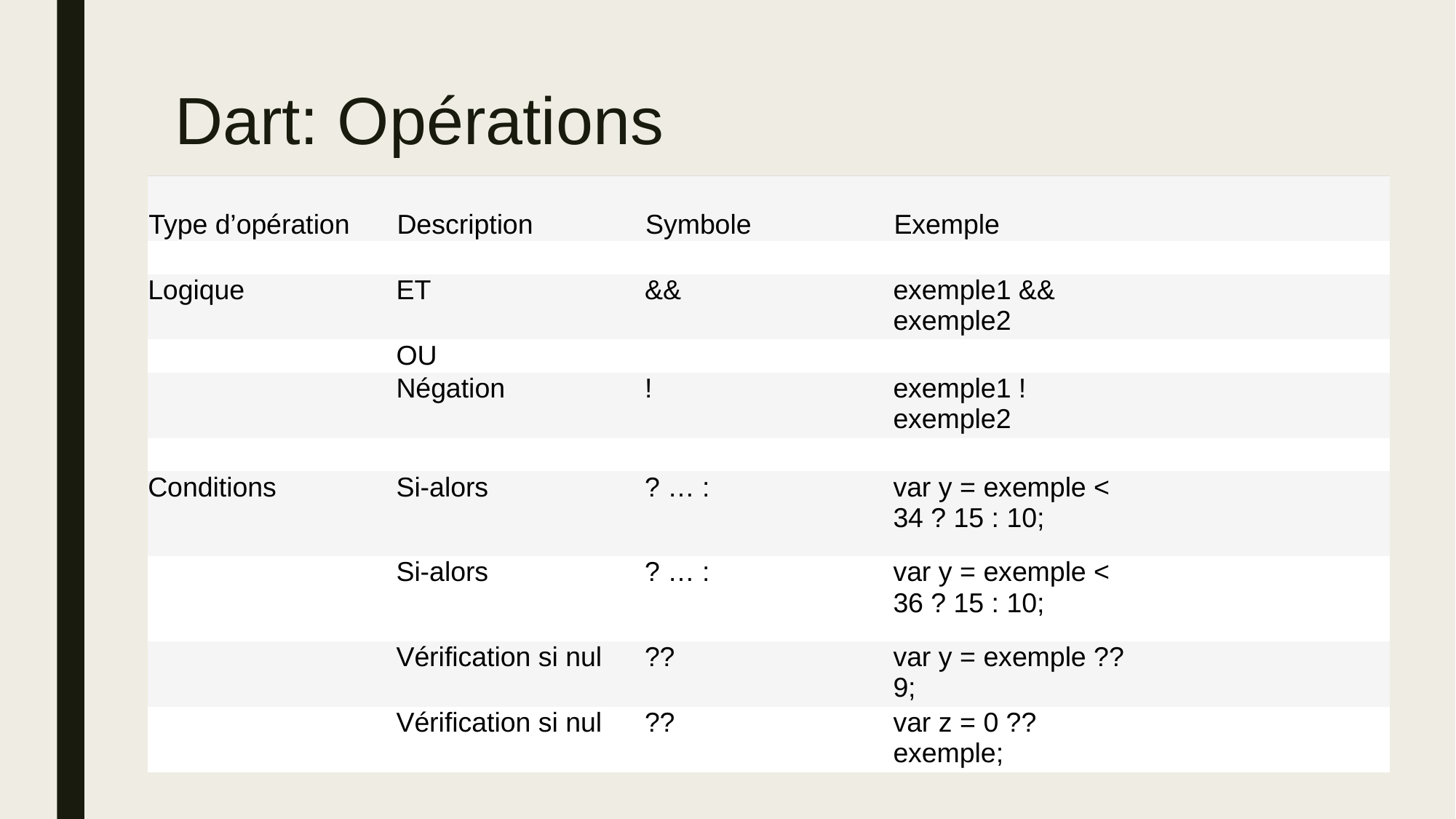

# Dart: Opérations
| Type d’opération | Description | Symbole | Exemple |  |
| --- | --- | --- | --- | --- |
|  |  |  |  |  |
| Logique | ET | && | exemple1 && exemple2 |  |
|  | OU |  |  |  |
|  | Négation | ! | exemple1 ! exemple2 |  |
|  |  |  |  |  |
| Conditions | Si-alors | ? … : | var y = exemple < 34 ? 15 : 10; |  |
|  | Si-alors | ? … : | var y = exemple < 36 ? 15 : 10; |  |
|  | Vérification si nul | ?? | var y = exemple ?? 9; |  |
|  | Vérification si nul | ?? | var z = 0 ?? exemple; |  |